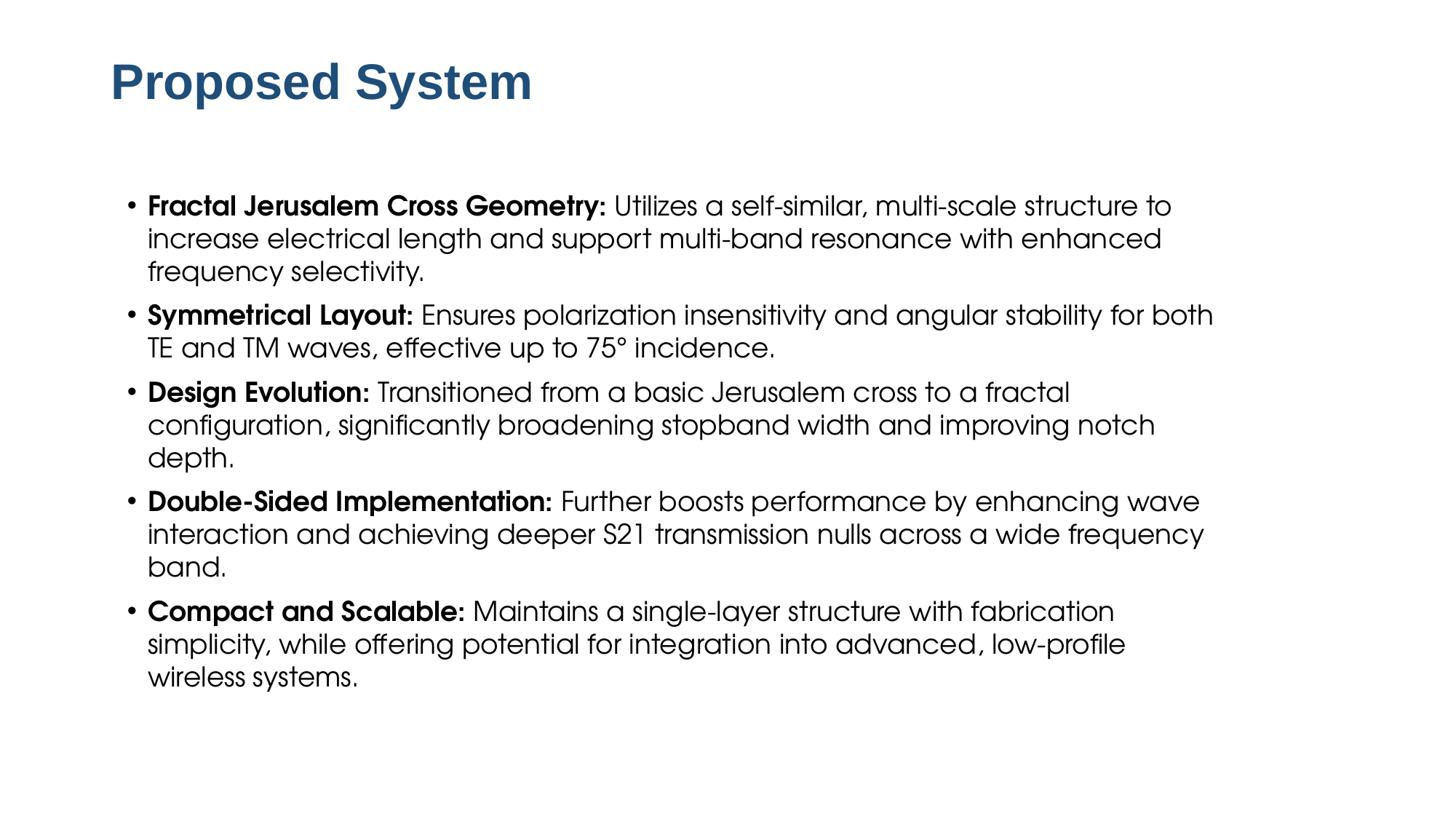

# Proposed System

Fractal Jerusalem Cross Geometry: Utilizes a self-similar, multi-scale structure to increase electrical length and support multi-band resonance with enhanced frequency selectivity.
Symmetrical Layout: Ensures polarization insensitivity and angular stability for both TE and TM waves, effective up to 75° incidence.
Design Evolution: Transitioned from a basic Jerusalem cross to a fractal configuration, significantly broadening stopband width and improving notch depth.
Double-Sided Implementation: Further boosts performance by enhancing wave interaction and achieving deeper S21 transmission nulls across a wide frequency band.
Compact and Scalable: Maintains a single-layer structure with fabrication simplicity, while offering potential for integration into advanced, low-profile wireless systems.